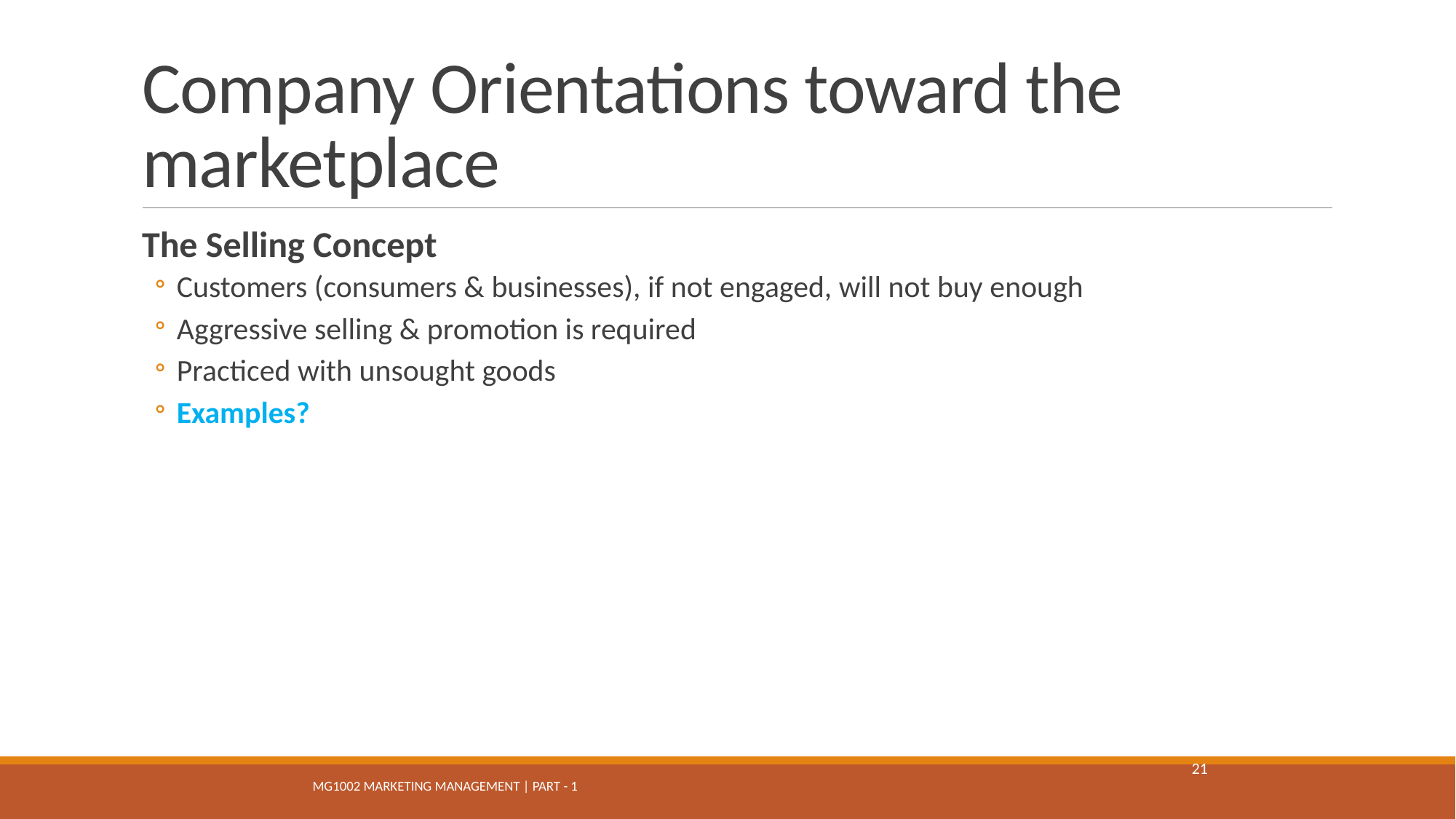

# Company Orientations toward the marketplace
The Selling Concept
Customers (consumers & businesses), if not engaged, will not buy enough
Aggressive selling & promotion is required
Practiced with unsought goods
Examples?
21
MG1002 Marketing Management | Part - 1